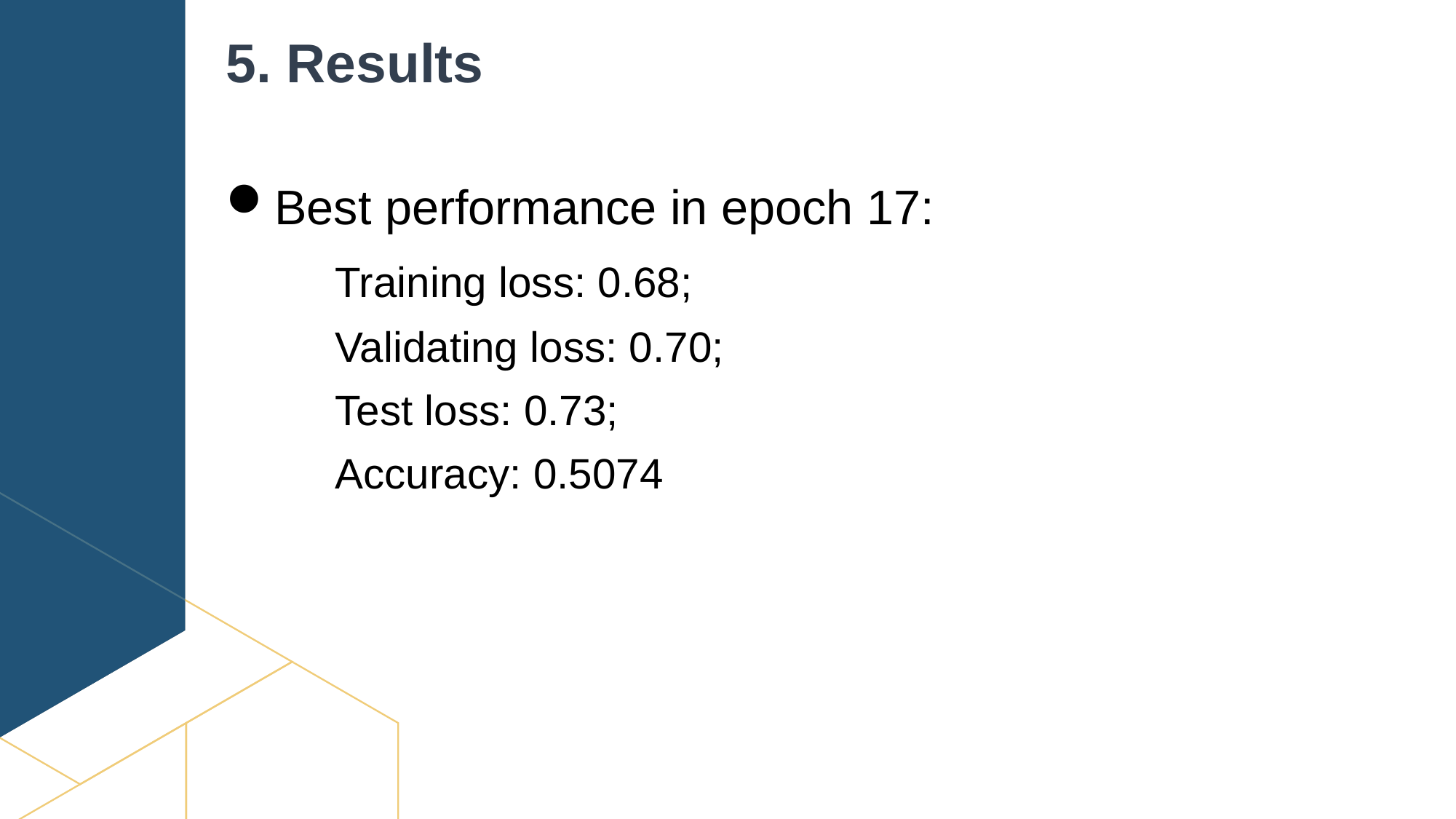

5. Results
Best performance in epoch 17:
	Training loss: 0.68;
	Validating loss: 0.70;
	Test loss: 0.73;
	Accuracy: 0.5074